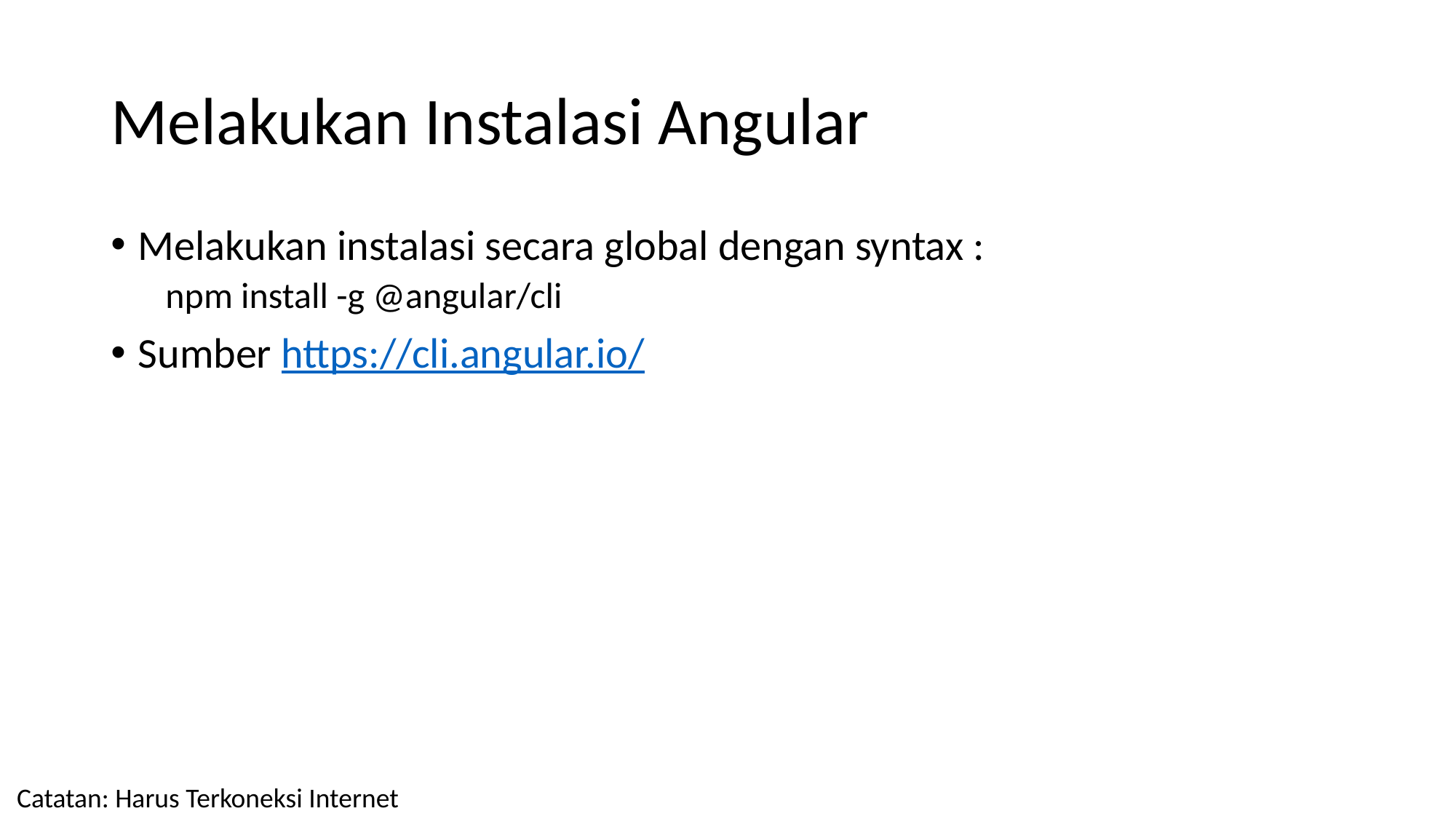

# Melakukan Instalasi Angular
Melakukan instalasi secara global dengan syntax :
npm install -g @angular/cli
Sumber https://cli.angular.io/
Catatan: Harus Terkoneksi Internet